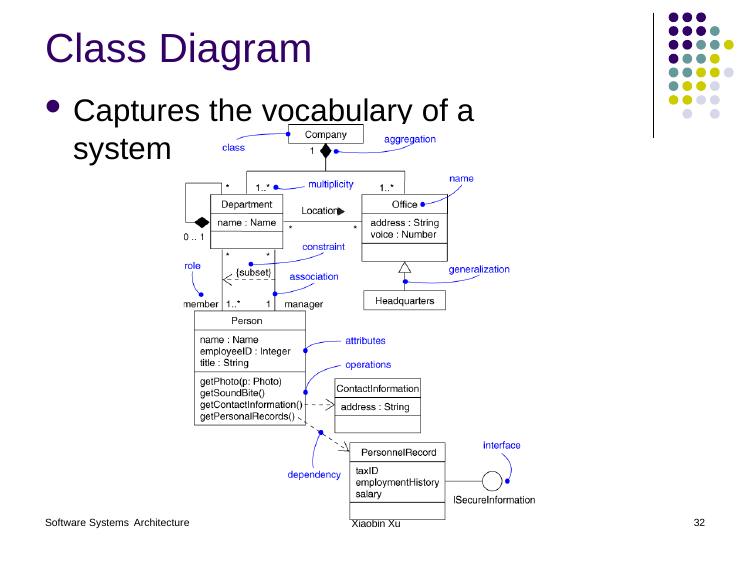

# Class Diagram
Captures the vocabulary of a system

Software Systems  Architecture
32
Xiaobin Xu